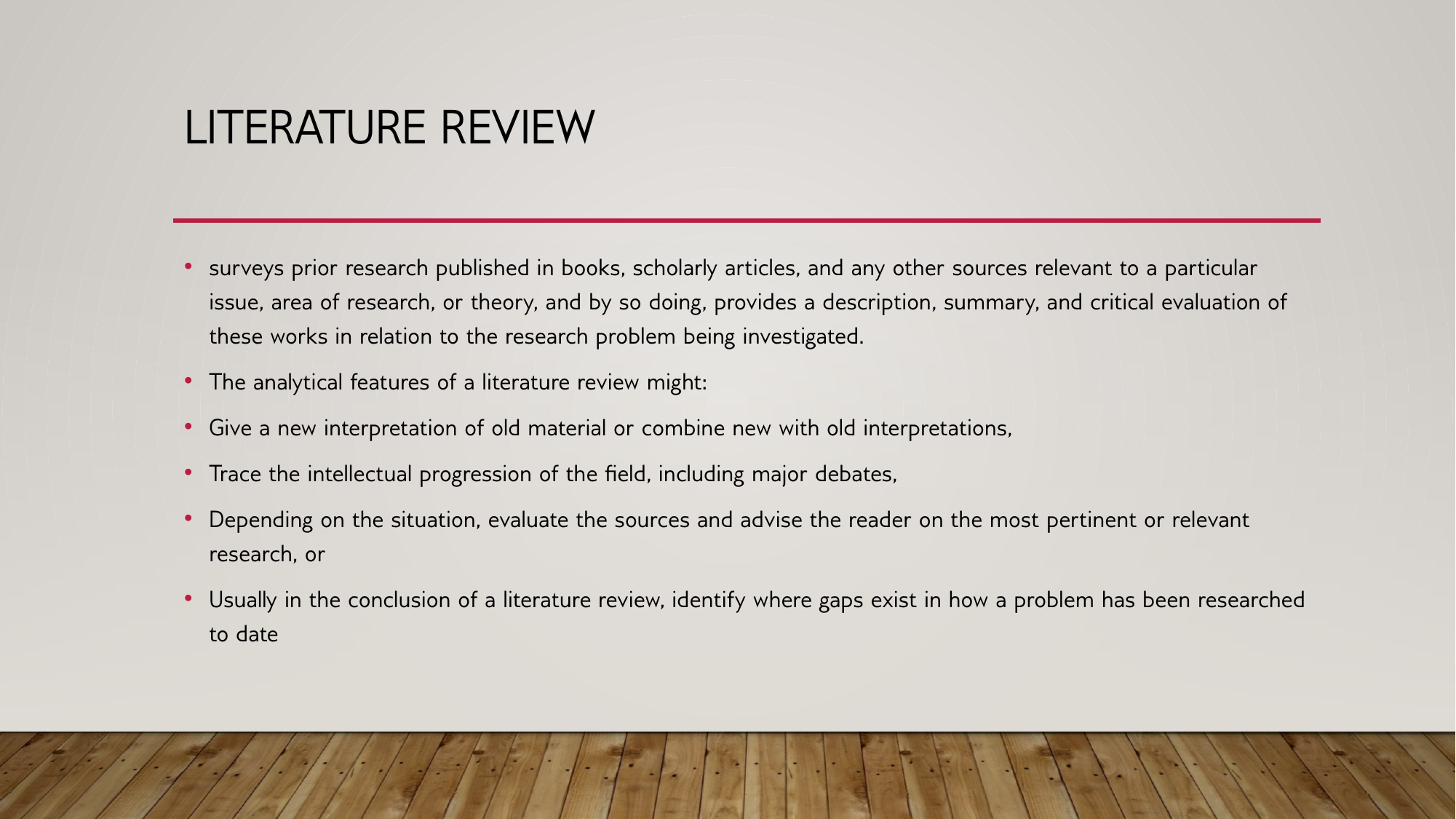

# Literature Review
surveys prior research published in books, scholarly articles, and any other sources relevant to a particular issue, area of research, or theory, and by so doing, provides a description, summary, and critical evaluation of these works in relation to the research problem being investigated.
The analytical features of a literature review might:
Give a new interpretation of old material or combine new with old interpretations,
Trace the intellectual progression of the field, including major debates,
Depending on the situation, evaluate the sources and advise the reader on the most pertinent or relevant research, or
Usually in the conclusion of a literature review, identify where gaps exist in how a problem has been researched to date